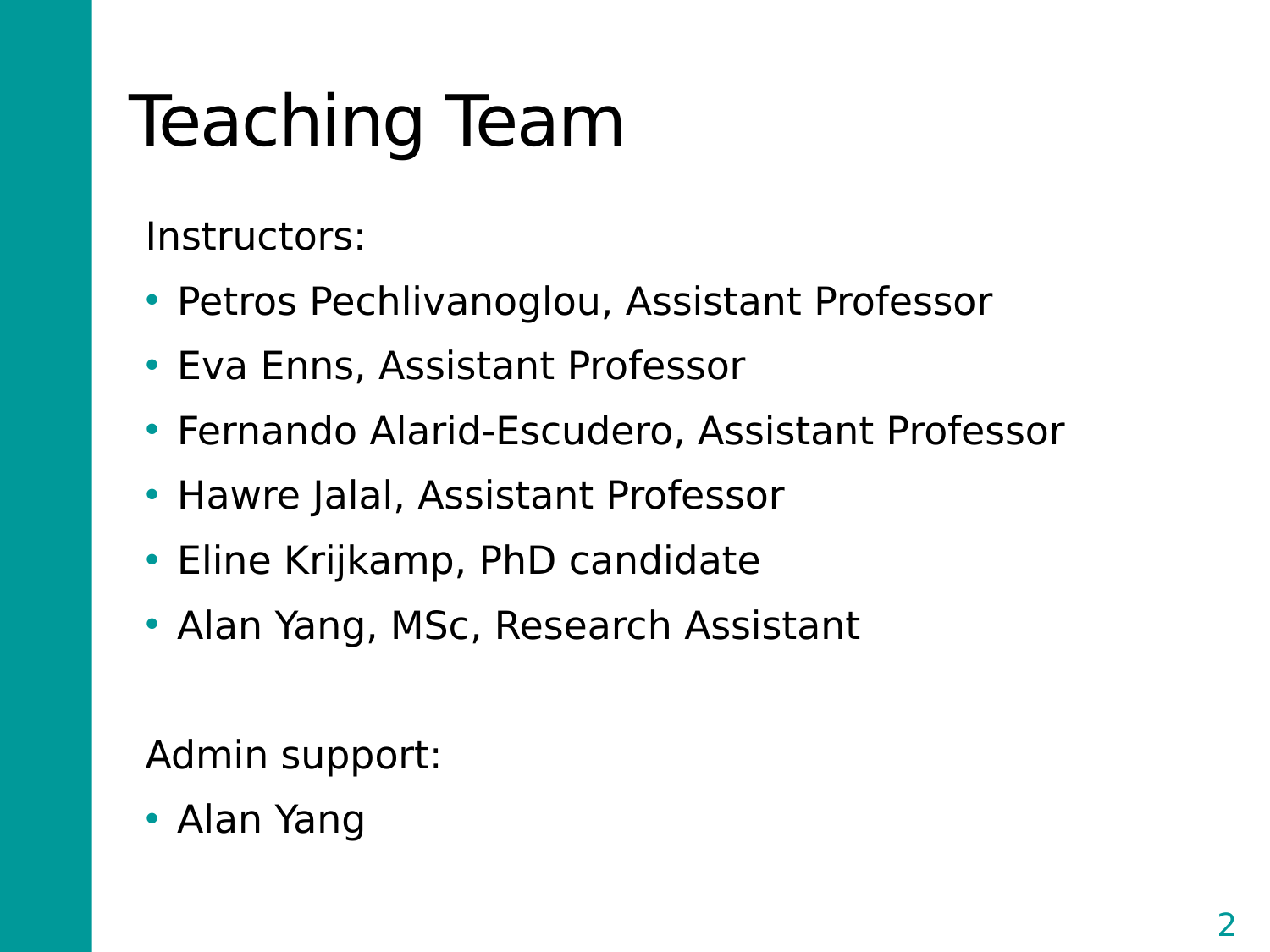

# Teaching Team
Instructors:
Petros Pechlivanoglou, Assistant Professor
Eva Enns, Assistant Professor
Fernando Alarid-Escudero, Assistant Professor
Hawre Jalal, Assistant Professor
Eline Krijkamp, PhD candidate
Alan Yang, MSc, Research Assistant

Admin support:
Alan Yang
2